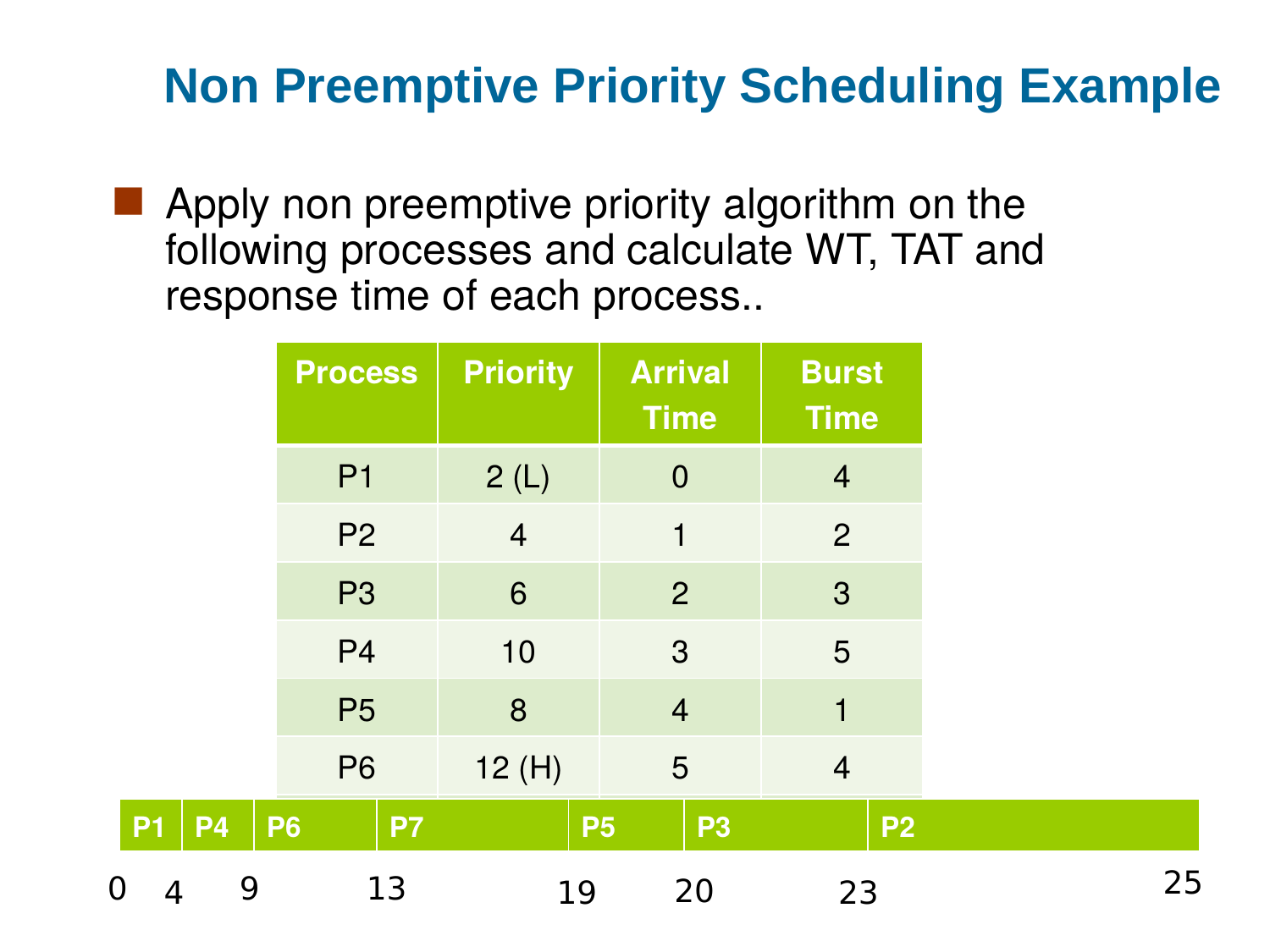

# Non Preemptive Priority Scheduling Example
	Apply non preemptive priority algorithm on the following processes and calculate WT, TAT and response time of each process..

| Process | Priority | Arrival Time | Burst Time |
| --- | --- | --- | --- |
| P1 | 2 (L) | 0 | 4 |
| P2 | 4 | 1 | 2 |
| P3 | 6 | 2 | 3 |
| P4 | 10 | 3 | 5 |
| P5 | 8 | 4 | 1 |
| P6 | 12 (H) | 5 | 4 |
| P7 | 9 | 6 | 6 |
| P1 | P4 | P6 | P7 | P5 | P3 | P2 |
| --- | --- | --- | --- | --- | --- | --- |
25
0
9
13
20
19
4
23